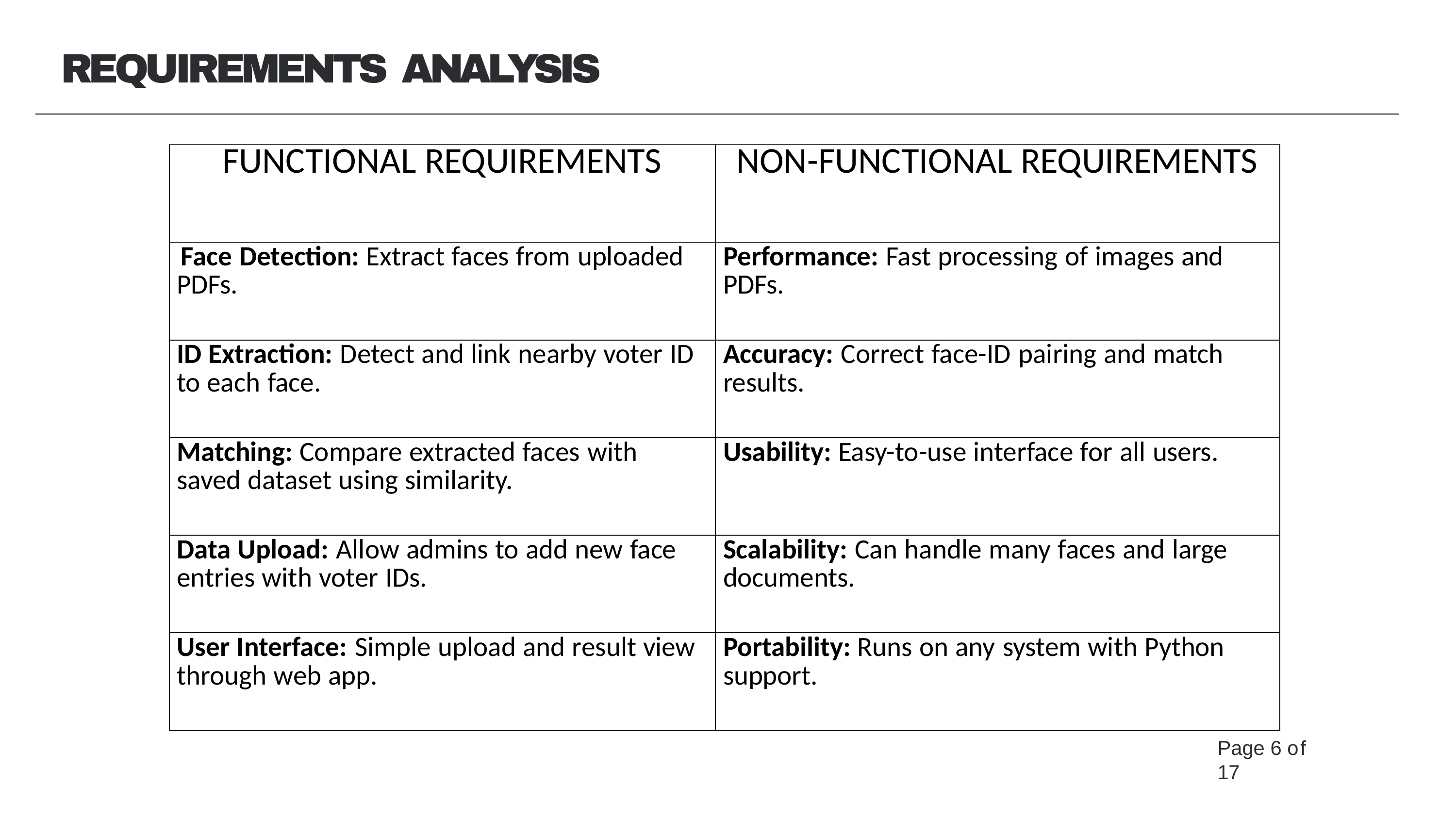

# REQUIREMENTS ANALYSIS

| FUNCTIONAL REQUIREMENTS | NON-FUNCTIONAL REQUIREMENTS |
| --- | --- |
| Face Detection: Extract faces from uploaded PDFs. | Performance: Fast processing of images and PDFs. |
| ID Extraction: Detect and link nearby voter ID to each face. | Accuracy: Correct face-ID pairing and match results. |
| Matching: Compare extracted faces with saved dataset using similarity. | Usability: Easy-to-use interface for all users. |
| Data Upload: Allow admins to add new face entries with voter IDs. | Scalability: Can handle many faces and large documents. |
| User Interface: Simple upload and result view through web app. | Portability: Runs on any system with Python support. |
Page 6 of 17